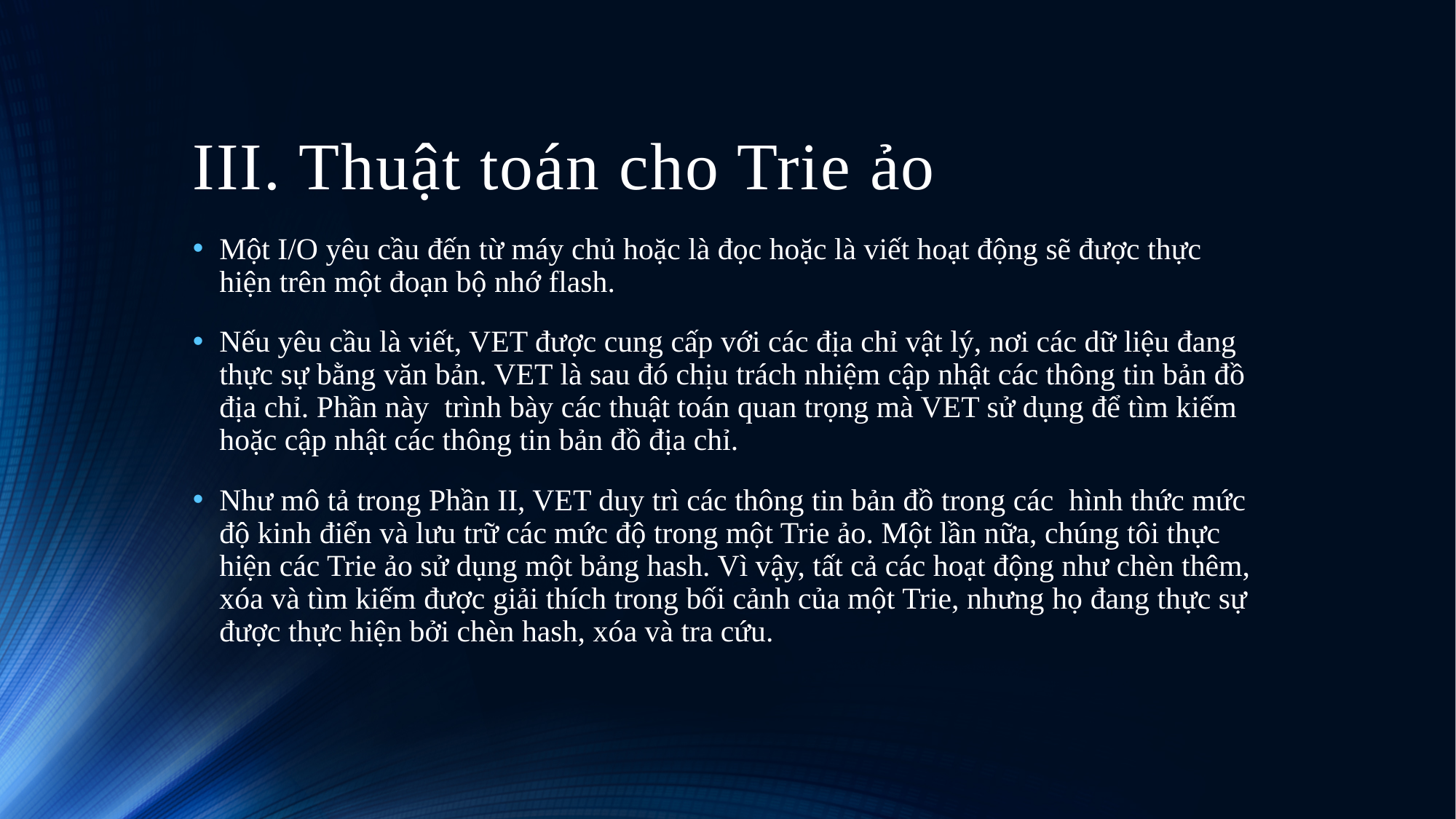

# III. Thuật toán cho Trie ảo
Một I/O yêu cầu đến từ máy chủ hoặc là đọc hoặc là viết hoạt động sẽ được thực hiện trên một đoạn bộ nhớ flash.
Nếu yêu cầu là viết, VET được cung cấp với các địa chỉ vật lý, nơi các dữ liệu đang thực sự bằng văn bản. VET là sau đó chịu trách nhiệm cập nhật các thông tin bản đồ địa chỉ. Phần này  trình bày các thuật toán quan trọng mà VET sử dụng để tìm kiếm hoặc cập nhật các thông tin bản đồ địa chỉ.
Như mô tả trong Phần II, VET duy trì các thông tin bản đồ trong các  hình thức mức độ kinh điển và lưu trữ các mức độ trong một Trie ảo. Một lần nữa, chúng tôi thực hiện các Trie ảo sử dụng một bảng hash. Vì vậy, tất cả các hoạt động như chèn thêm, xóa và tìm kiếm được giải thích trong bối cảnh của một Trie, nhưng họ đang thực sự được thực hiện bởi chèn hash, xóa và tra cứu.